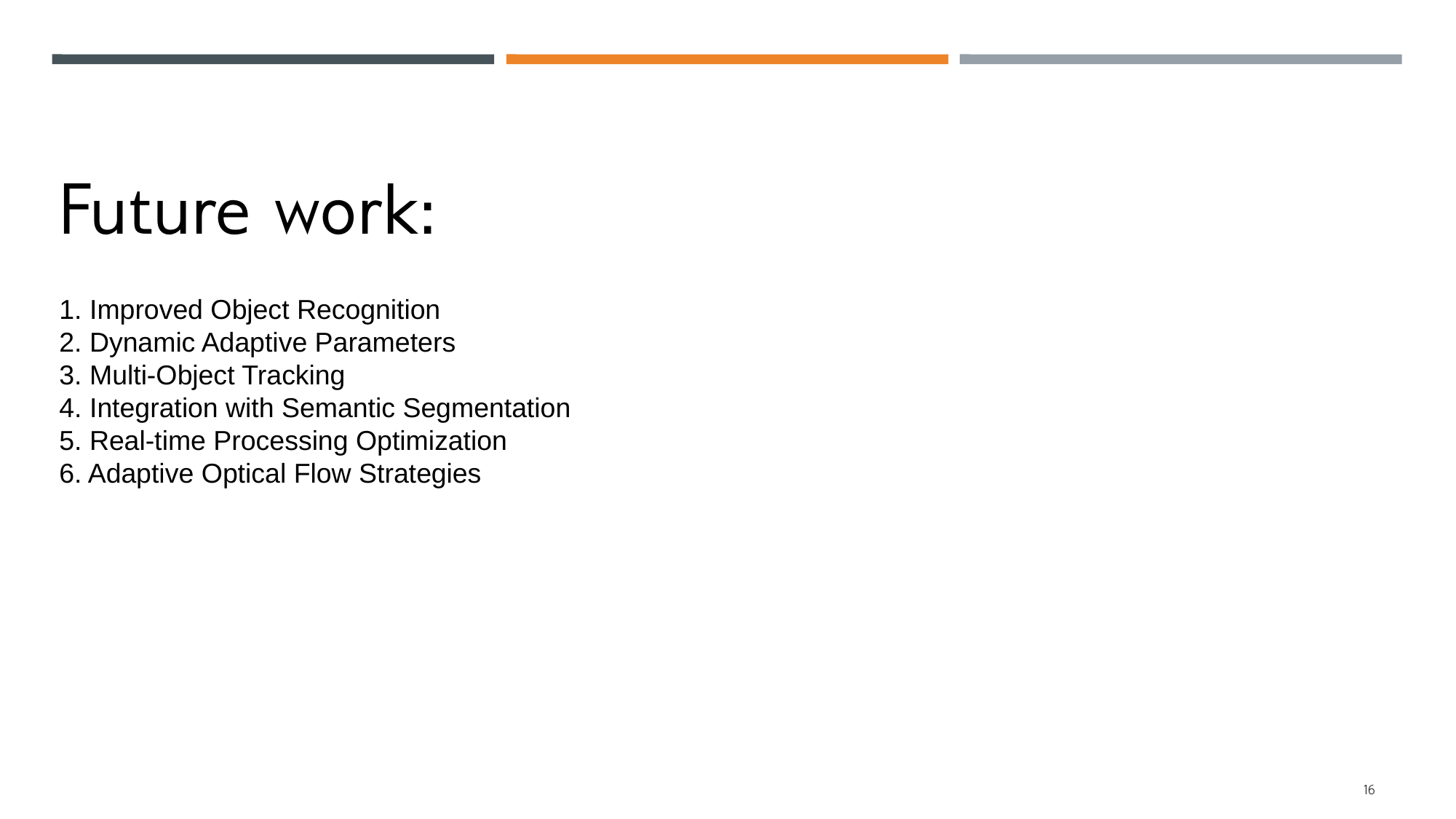

# Future work:

1. Improved Object Recognition
2. Dynamic Adaptive Parameters
3. Multi-Object Tracking
4. Integration with Semantic Segmentation
5. Real-time Processing Optimization
6. Adaptive Optical Flow Strategies
16